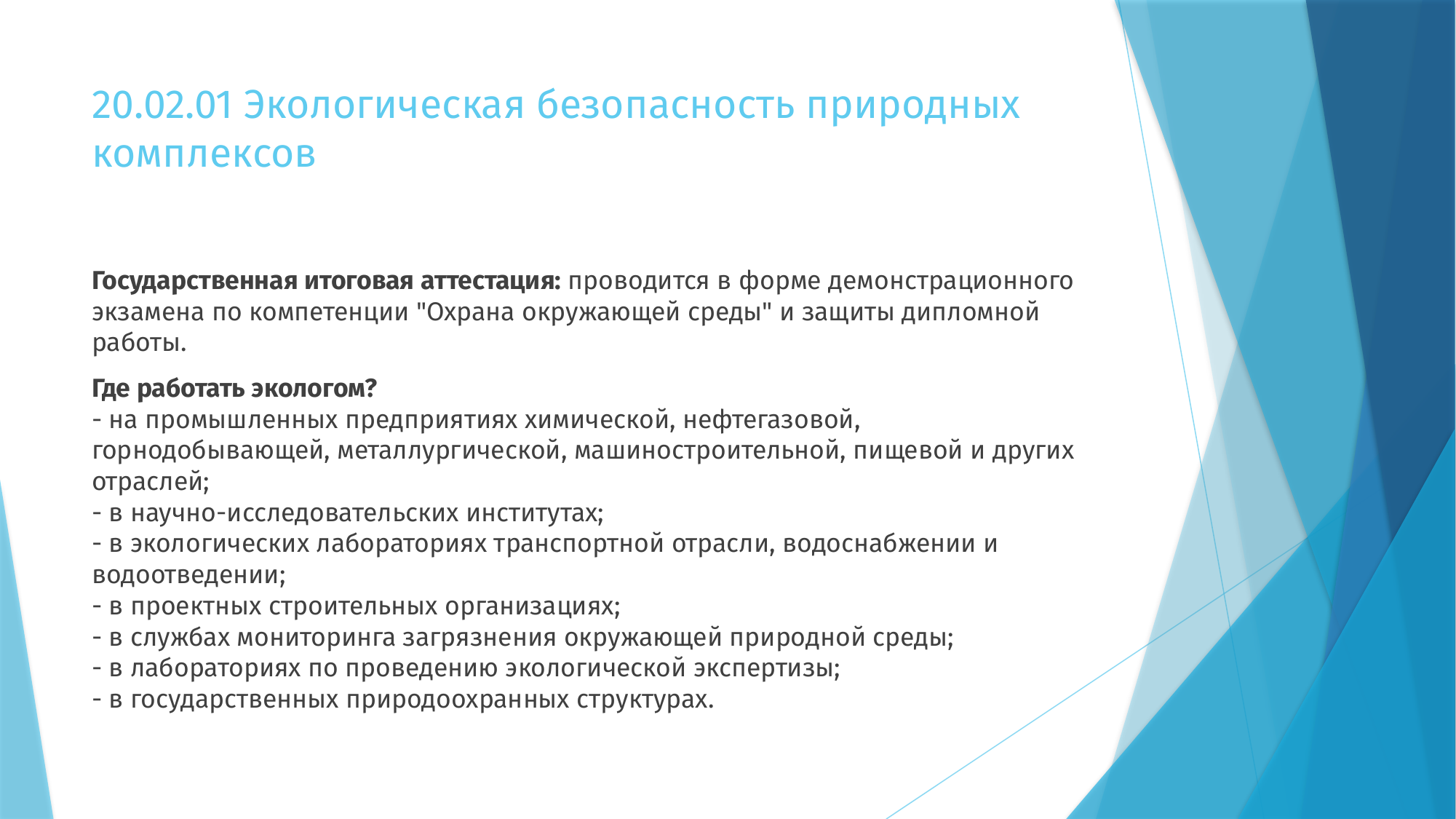

# 20.02.01 Экологическая безопасность природных комплексов
Государственная итоговая аттестация: проводится в форме демонстрационного экзамена по компетенции "Охрана окружающей среды" и защиты дипломной работы.
Где работать экологом?
- на промышленных предприятиях химической, нефтегазовой, горнодобывающей, металлургической, машиностроительной, пищевой и других отраслей;
- в научно-исследовательских институтах;
- в экологических лабораториях транспортной отрасли, водоснабжении и водоотведении;
- в проектных строительных организациях;
- в службах мониторинга загрязнения окружающей природной среды;
- в лабораториях по проведению экологической экспертизы;
- в государственных природоохранных структурах.